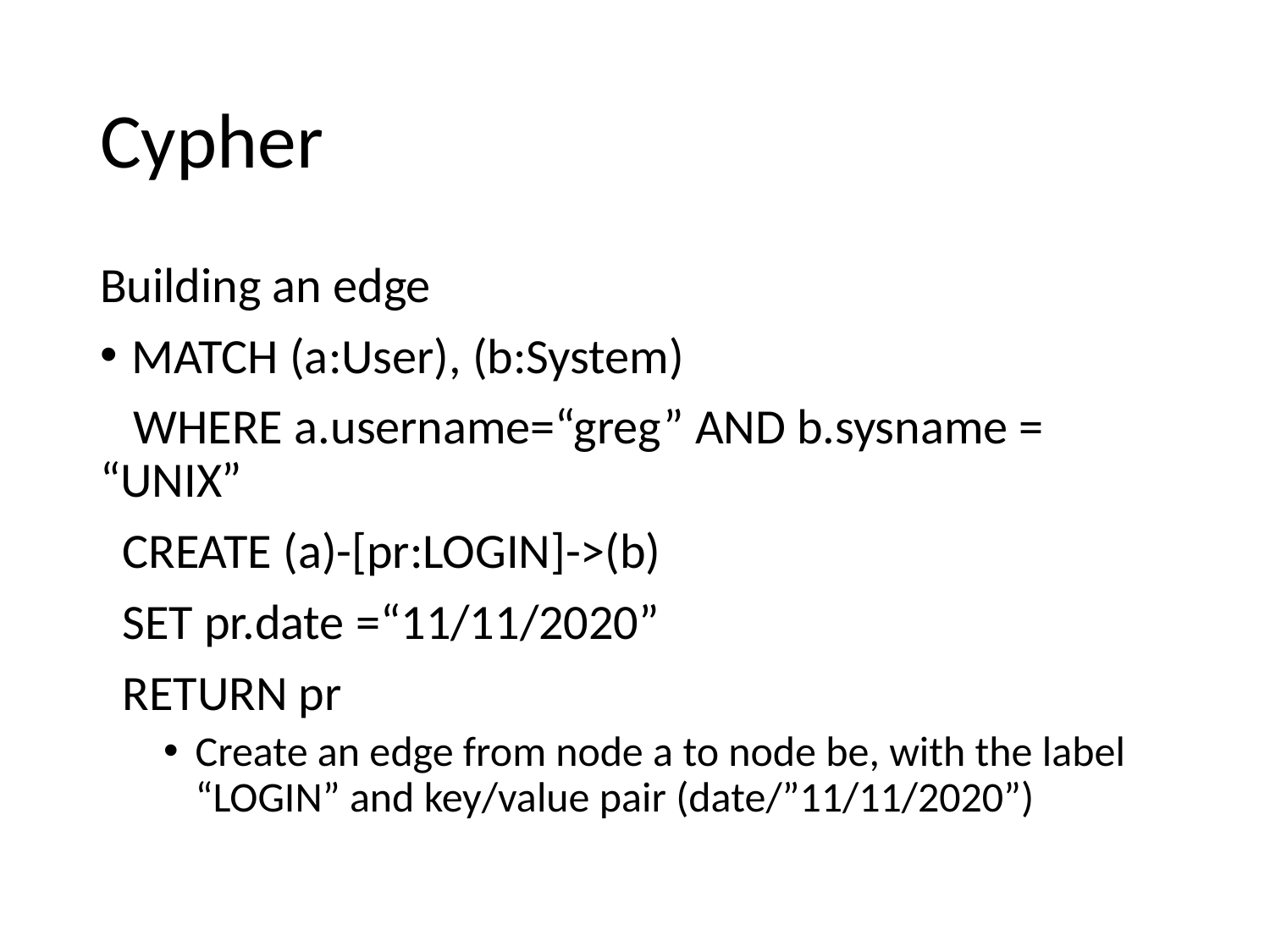

# Cypher
Building an edge
MATCH (a:User), (b:System)
   WHERE a.username=“greg” AND b.sysname = “UNIX”
  CREATE (a)-[pr:LOGIN]->(b)
  SET pr.date =“11/11/2020”
  RETURN pr
Create an edge from node a to node be, with the label “LOGIN” and key/value pair (date/”11/11/2020”)